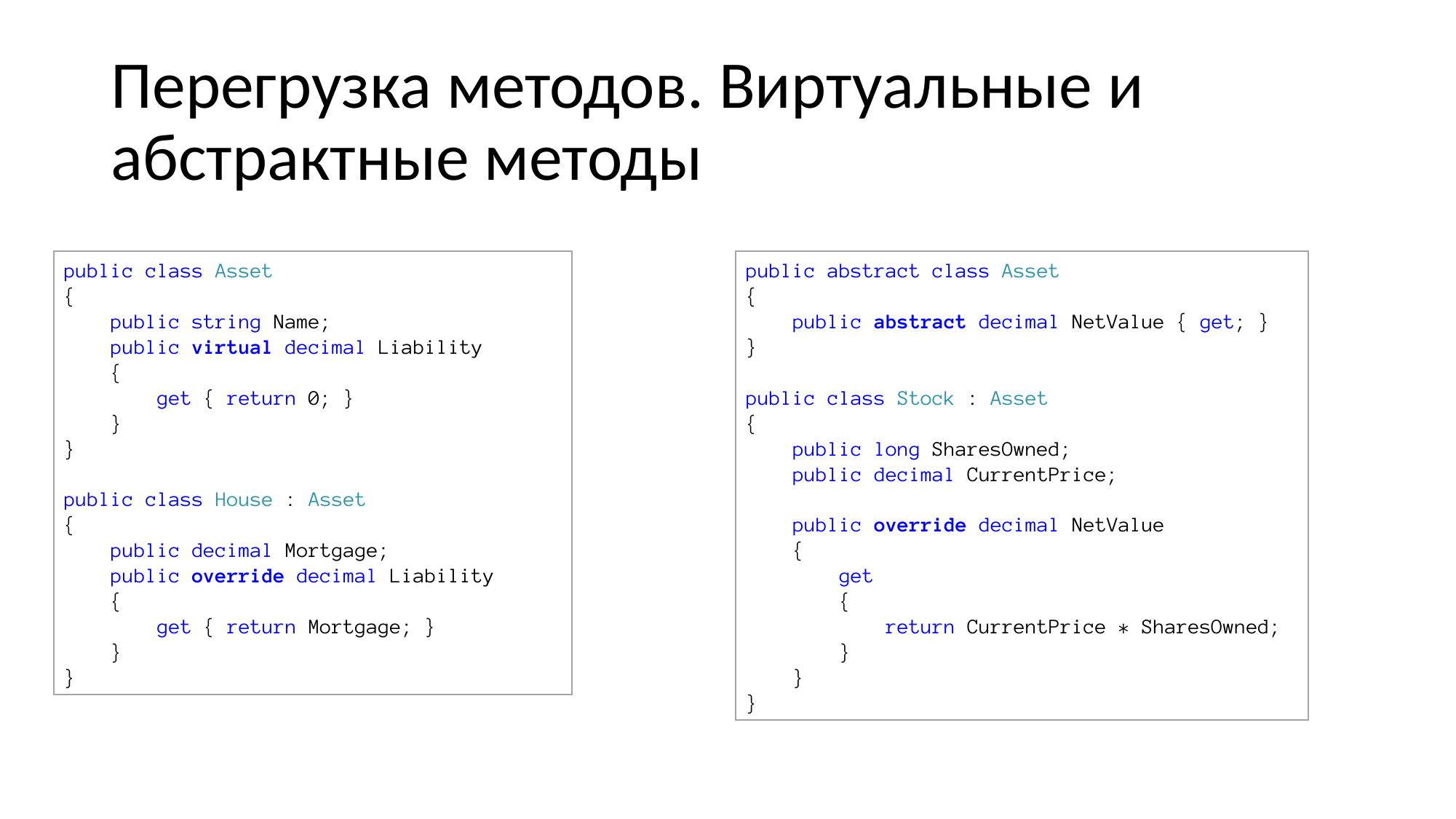

# Перегрузка методов. Виртуальные и абстрактные методы
public class Asset
{
    public string Name;
    public virtual decimal Liability
    {
        get { return 0; }
    }
}

public class House : Asset
{
    public decimal Mortgage;
    public override decimal Liability
    {
        get { return Mortgage; }
    }
}
public abstract class Asset
{
    public abstract decimal NetValue { get; }
}

public class Stock : Asset
{
    public long SharesOwned;
    public decimal CurrentPrice;

    public override decimal NetValue
    {
        get
        {
            return CurrentPrice * SharesOwned;
        }
    }
}